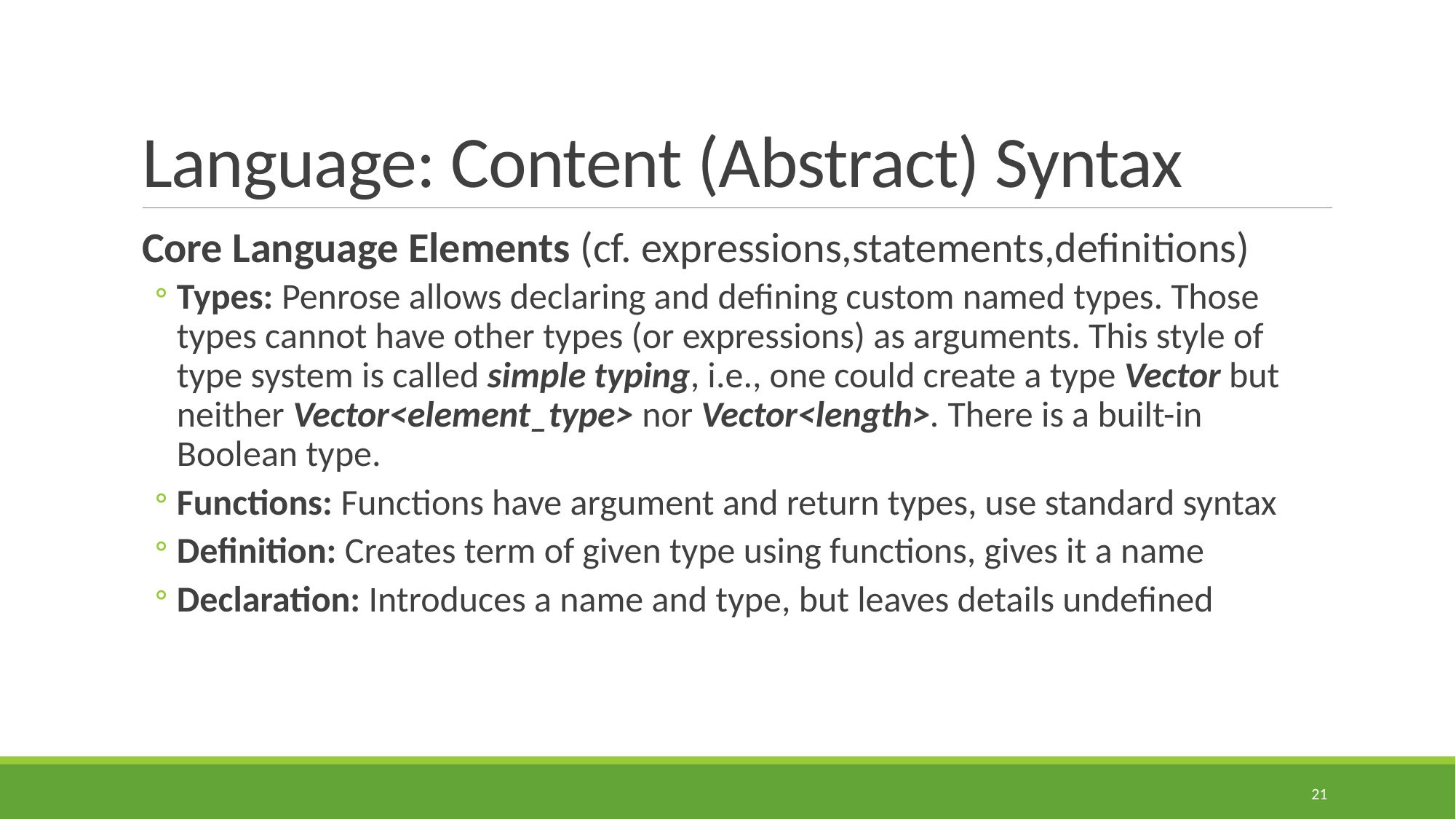

# Language: Content (Abstract) Syntax
Core Language Elements (cf. expressions,statements,definitions)
Types: Penrose allows declaring and defining custom named types. Those types cannot have other types (or expressions) as arguments. This style of type system is called simple typing, i.e., one could create a type Vector but neither Vector<element_type> nor Vector<length>. There is a built-in Boolean type.
Functions: Functions have argument and return types, use standard syntax
Definition: Creates term of given type using functions, gives it a name
Declaration: Introduces a name and type, but leaves details undefined

21